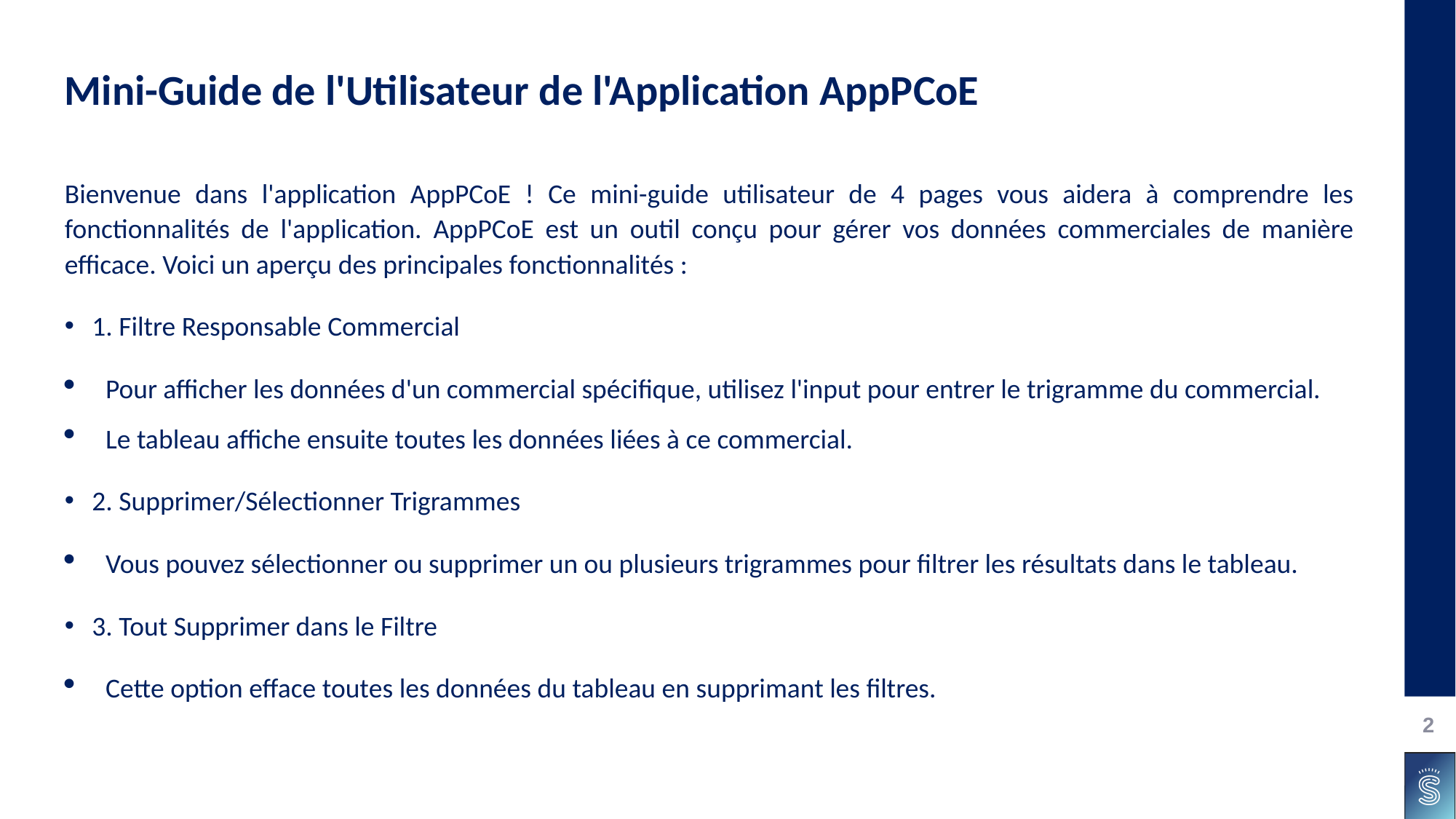

Mini-Guide de l'Utilisateur de l'Application AppPCoE
Bienvenue dans l'application AppPCoE ! Ce mini-guide utilisateur de 4 pages vous aidera à comprendre les fonctionnalités de l'application. AppPCoE est un outil conçu pour gérer vos données commerciales de manière efficace. Voici un aperçu des principales fonctionnalités :
1. Filtre Responsable Commercial
Pour afficher les données d'un commercial spécifique, utilisez l'input pour entrer le trigramme du commercial.
Le tableau affiche ensuite toutes les données liées à ce commercial.
2. Supprimer/Sélectionner Trigrammes
Vous pouvez sélectionner ou supprimer un ou plusieurs trigrammes pour filtrer les résultats dans le tableau.
3. Tout Supprimer dans le Filtre
Cette option efface toutes les données du tableau en supprimant les filtres.

2